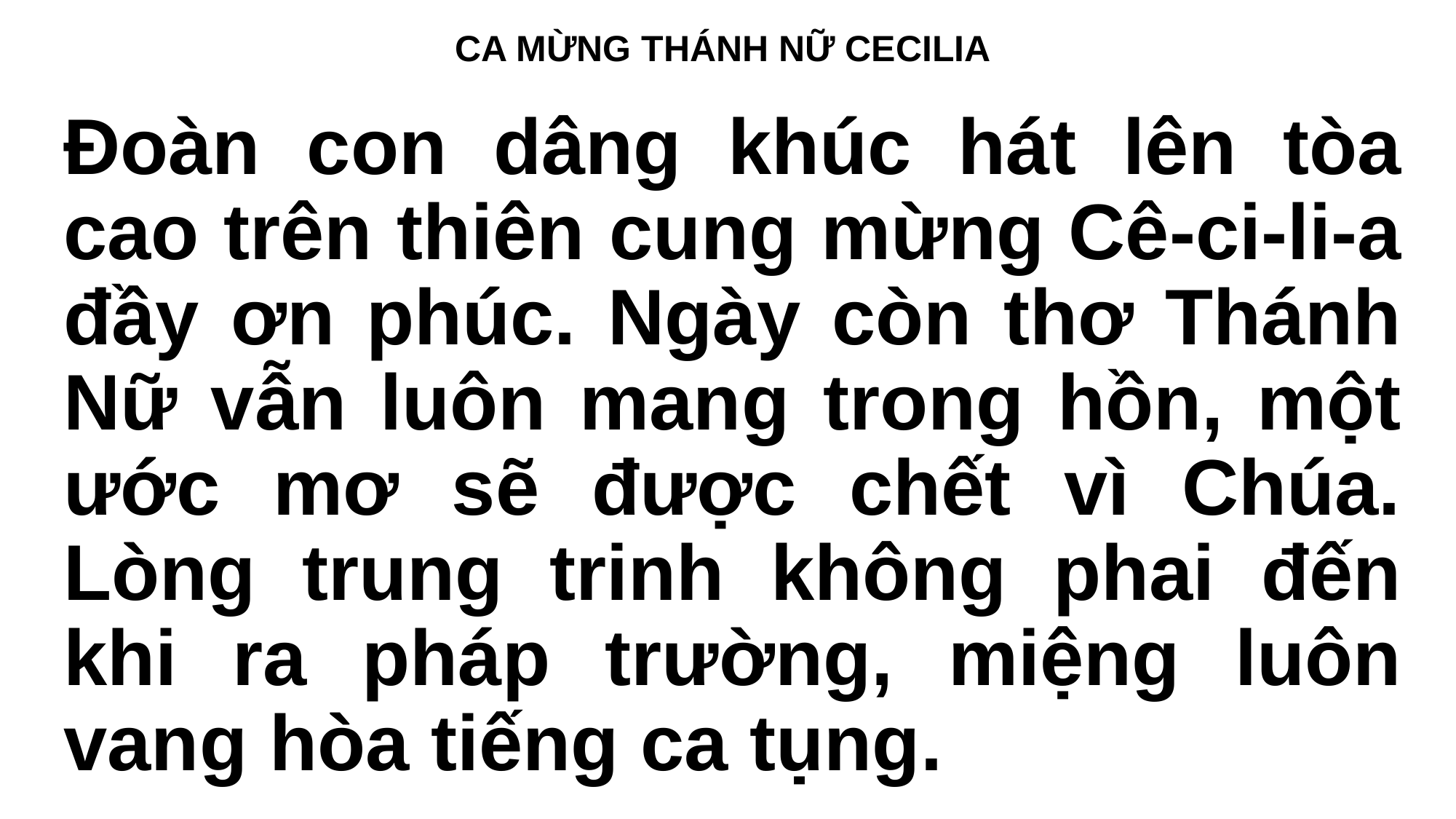

# CA MỪNG THÁNH NỮ CECILIA
Đoàn con dâng khúc hát lên tòa cao trên thiên cung mừng Cê-ci-li-a đầy ơn phúc. Ngày còn thơ Thánh Nữ vẫn luôn mang trong hồn, một ước mơ sẽ được chết vì Chúa. Lòng trung trinh không phai đến khi ra pháp trường, miệng luôn vang hòa tiếng ca tụng.